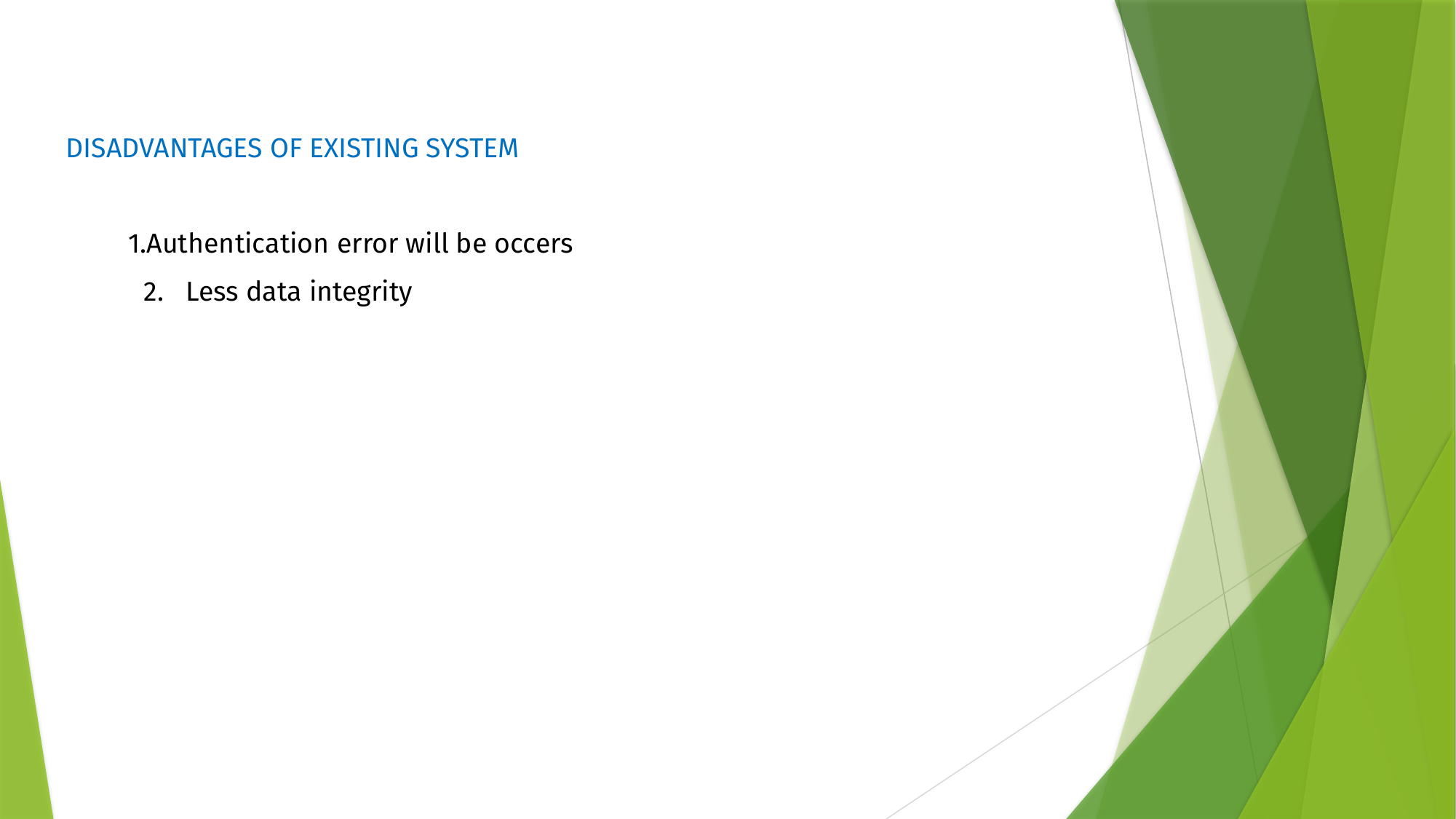

DISADVANTAGES OF EXISTING SYSTEM

                    1.Authentication error will be occers
2.   Less data integrity